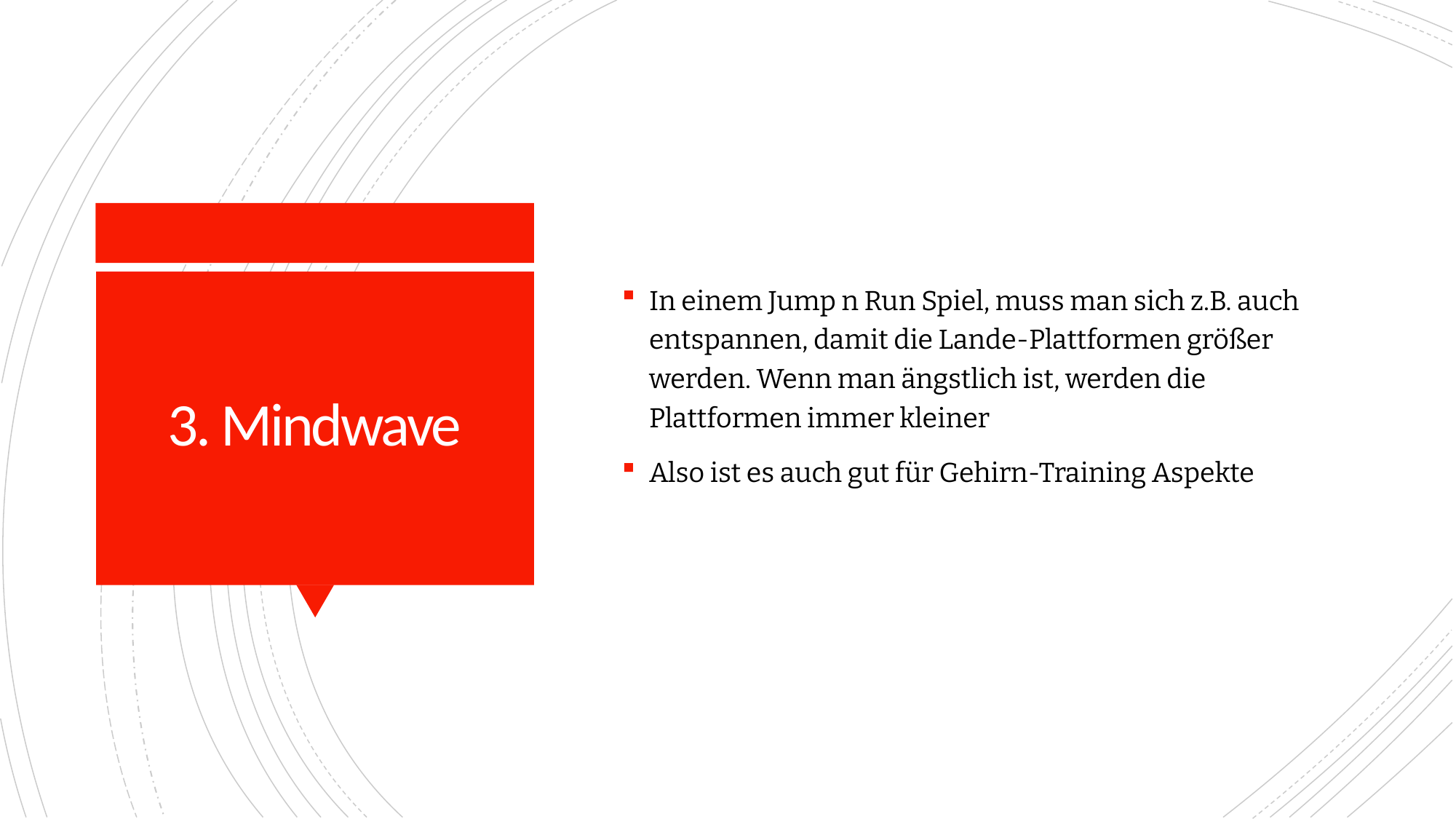

In einem Jump n Run Spiel, muss man sich z.B. auch entspannen, damit die Lande-Plattformen größer werden. Wenn man ängstlich ist, werden die Plattformen immer kleiner
Also ist es auch gut für Gehirn-Training Aspekte

# 3. Mindwave